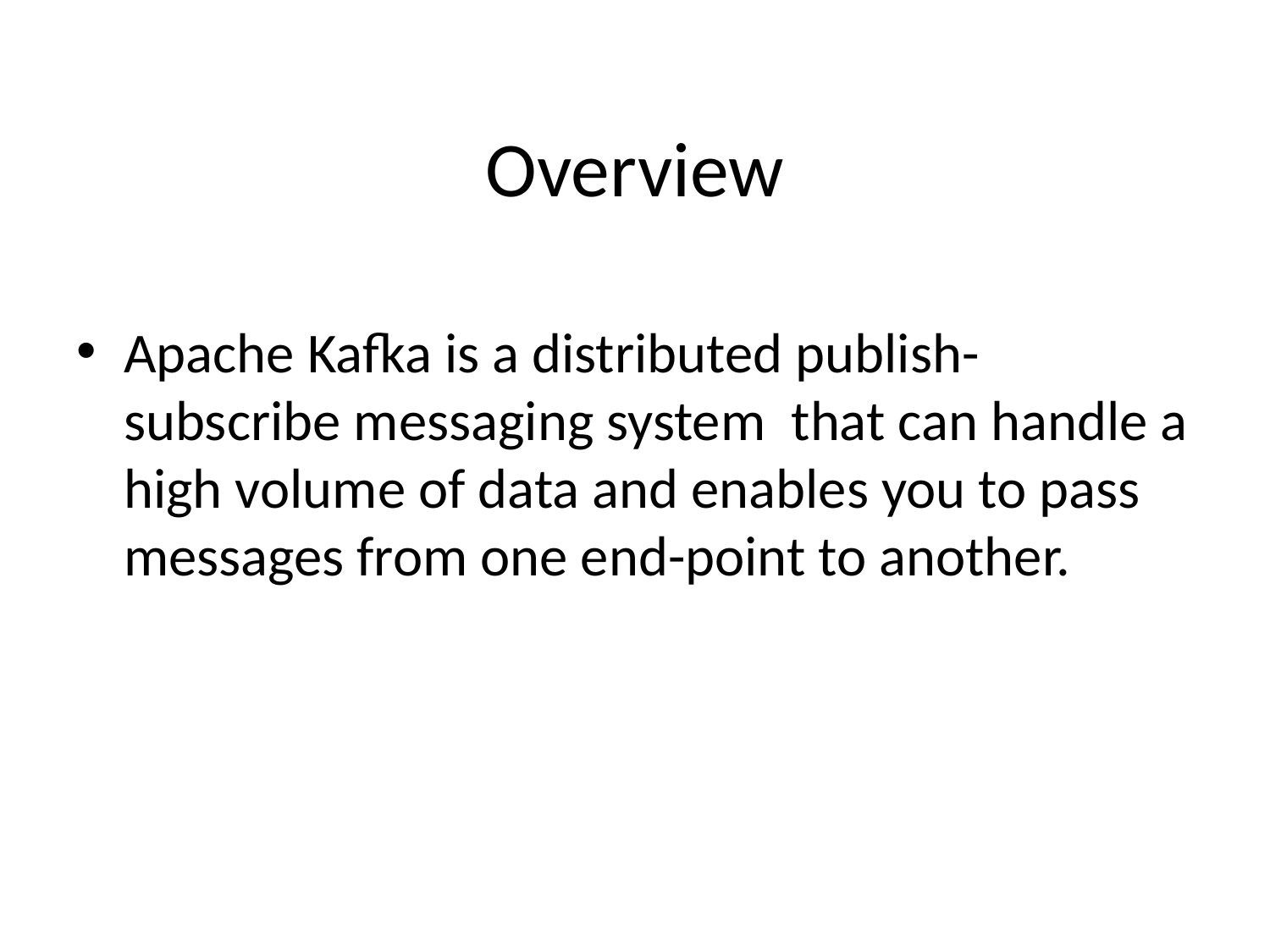

# Overview
Apache Kafka is a distributed publish-subscribe messaging system  that can handle a high volume of data and enables you to pass messages from one end-point to another.